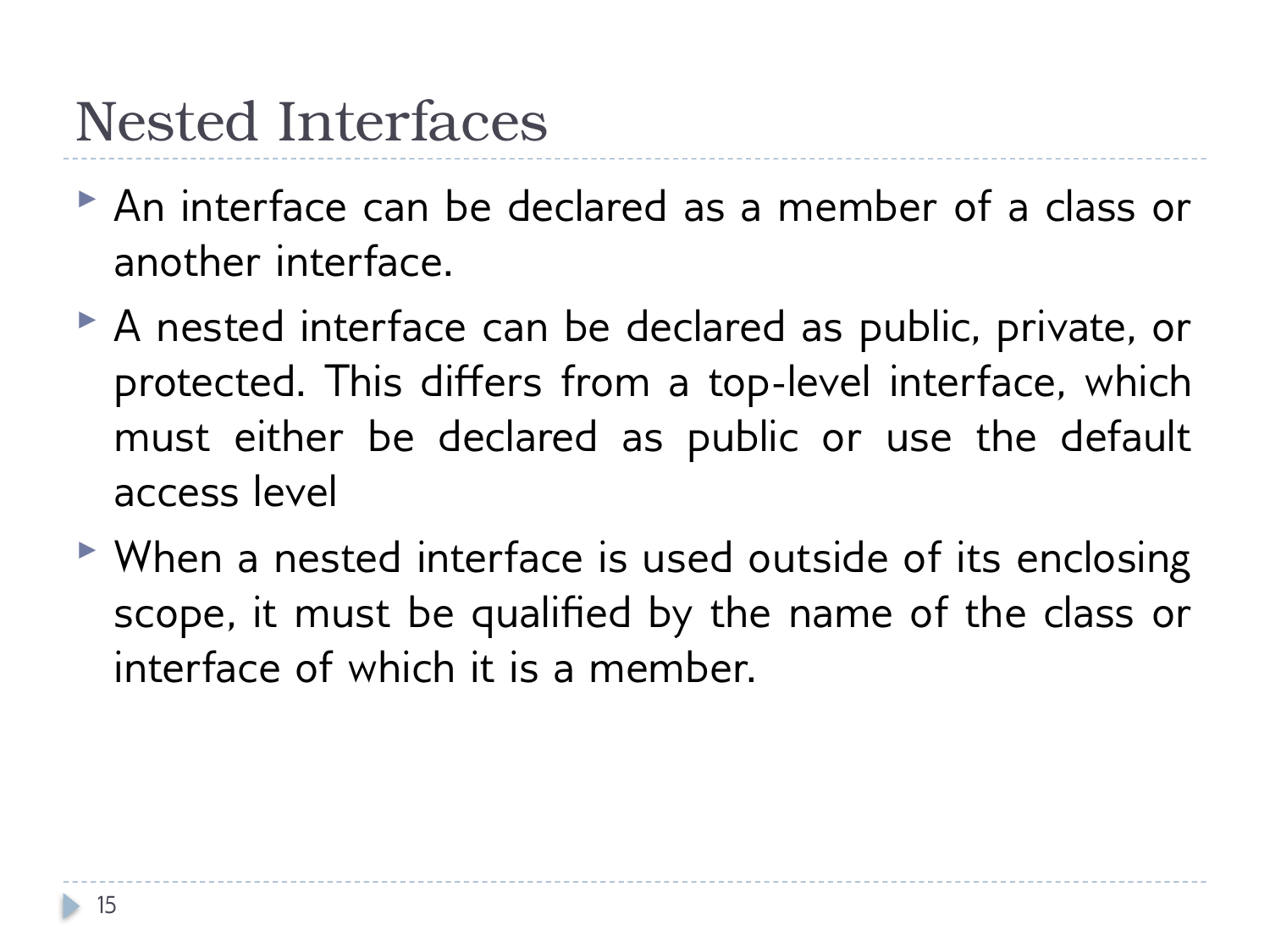

# Nested Interfaces
An interface can be declared as a member of a class or another interface.
A nested interface can be declared as public, private, or protected. This differs from a top-level interface, which must either be declared as public or use the default access level
When a nested interface is used outside of its enclosing scope, it must be qualified by the name of the class or interface of which it is a member.
15